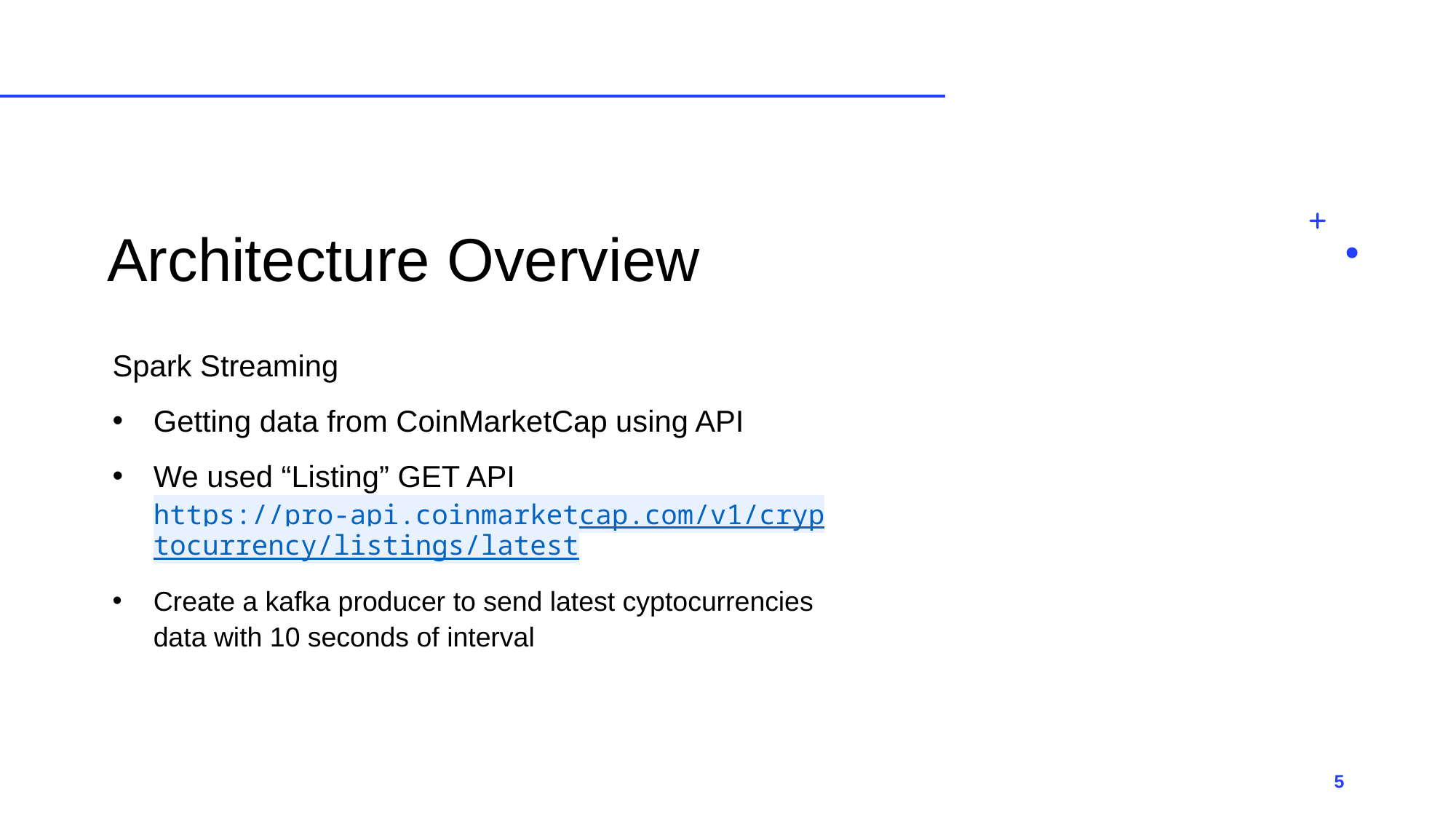

# Architecture Overview
Spark Streaming
Getting data from CoinMarketCap using API
We used “Listing” GET API https://pro-api.coinmarketcap.com/v1/cryptocurrency/listings/latest
Create a kafka producer to send latest cyptocurrencies data with 10 seconds of interval

5